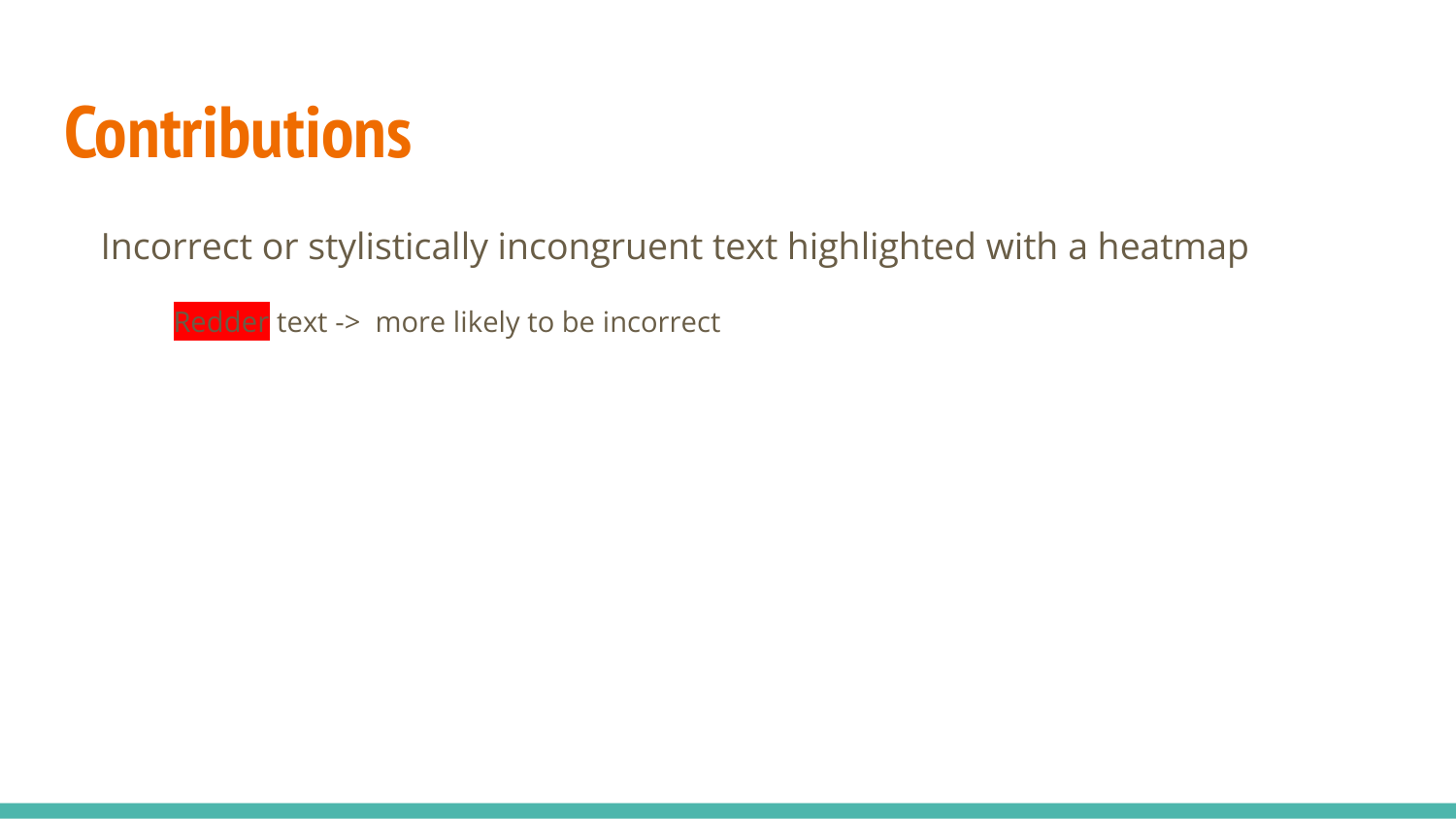

# Contributions
Incorrect or stylistically incongruent text highlighted with a heatmap
Redder text ->  more likely to be incorrect